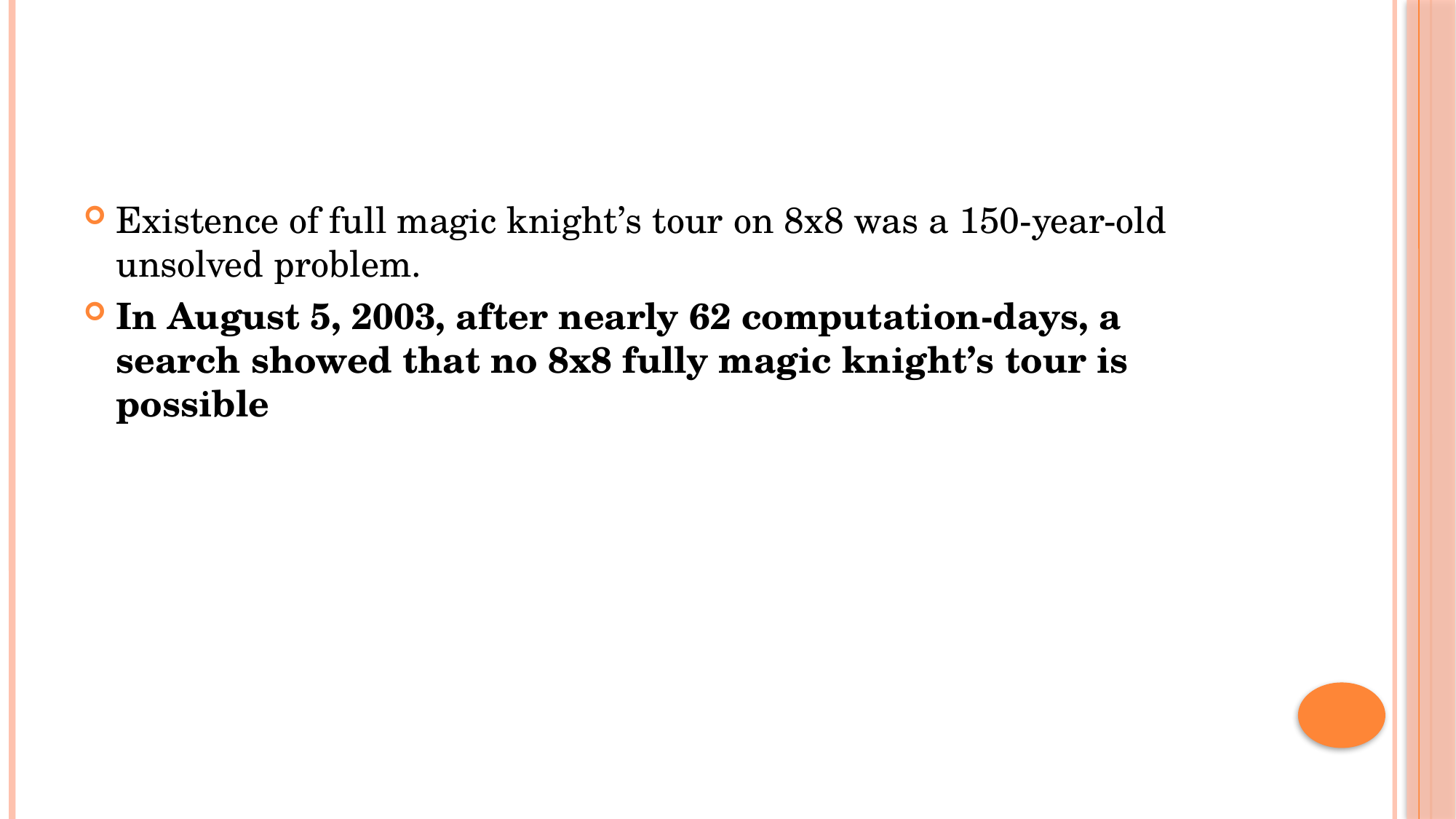

#
Existence of full magic knight’s tour on 8x8 was a 150-year-old unsolved problem.
In August 5, 2003, after nearly 62 computation-days, a search showed that no 8x8 fully magic knight’s tour is possible